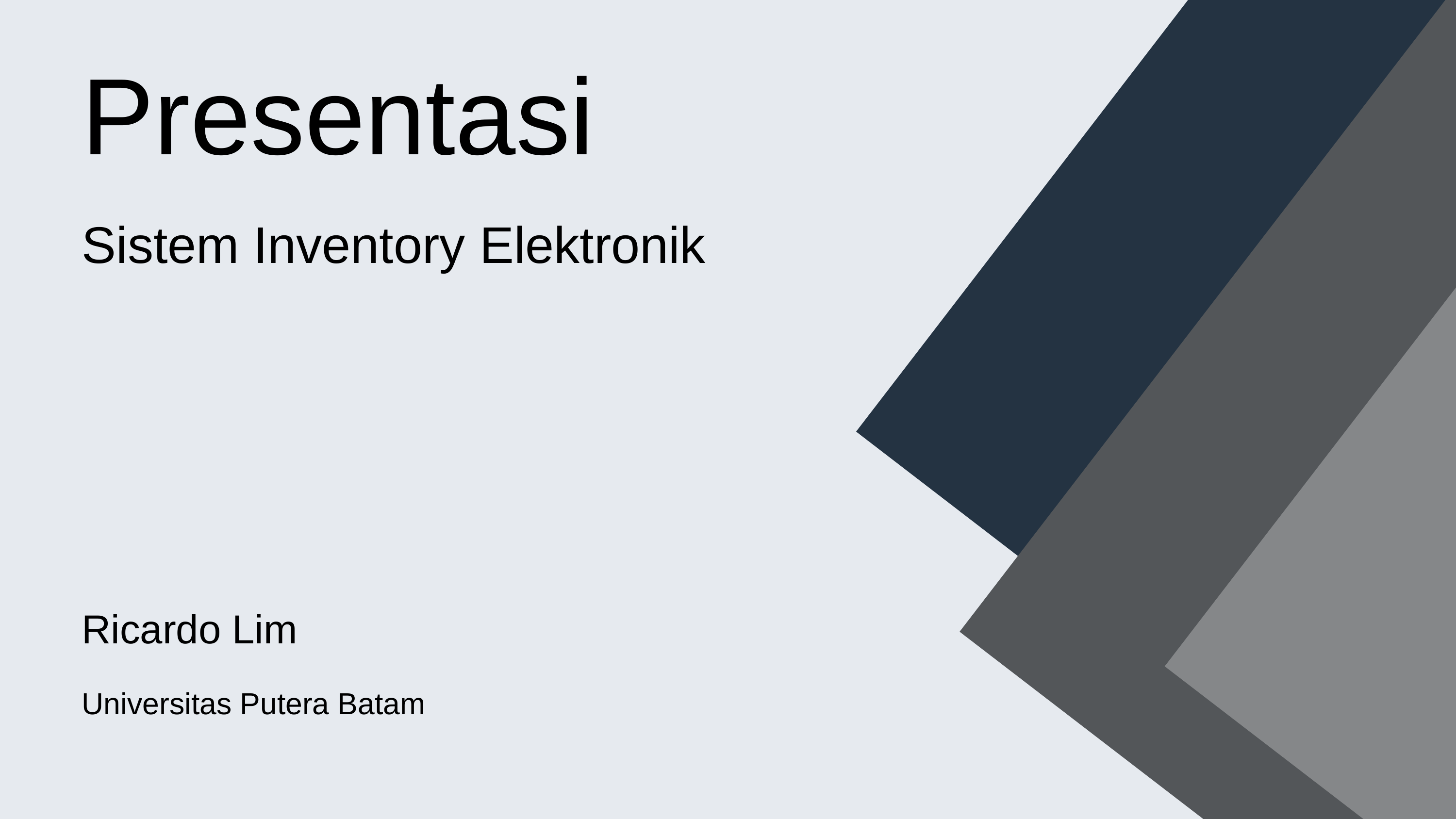

Presentasi
Sistem Inventory Elektronik

Ricardo Lim

Universitas Putera Batam